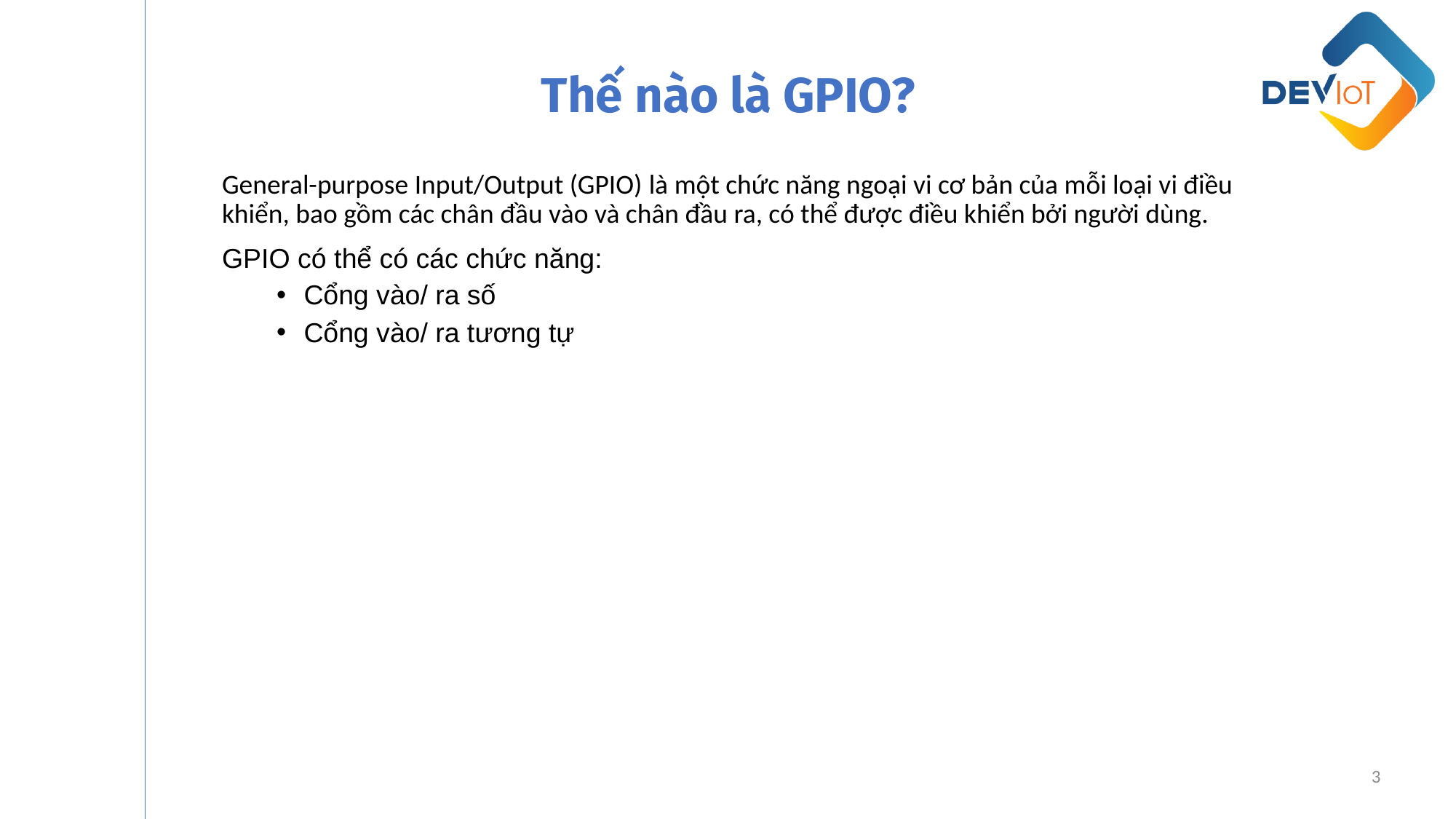

Thế nào là GPIO?
General-purpose Input/Output (GPIO) là một chức năng ngoại vi cơ bản của mỗi loại vi điều khiển, bao gồm các chân đầu vào và chân đầu ra, có thể được điều khiển bởi người dùng.
GPIO có thể có các chức năng:
Cổng vào/ ra số
Cổng vào/ ra tương tự

3